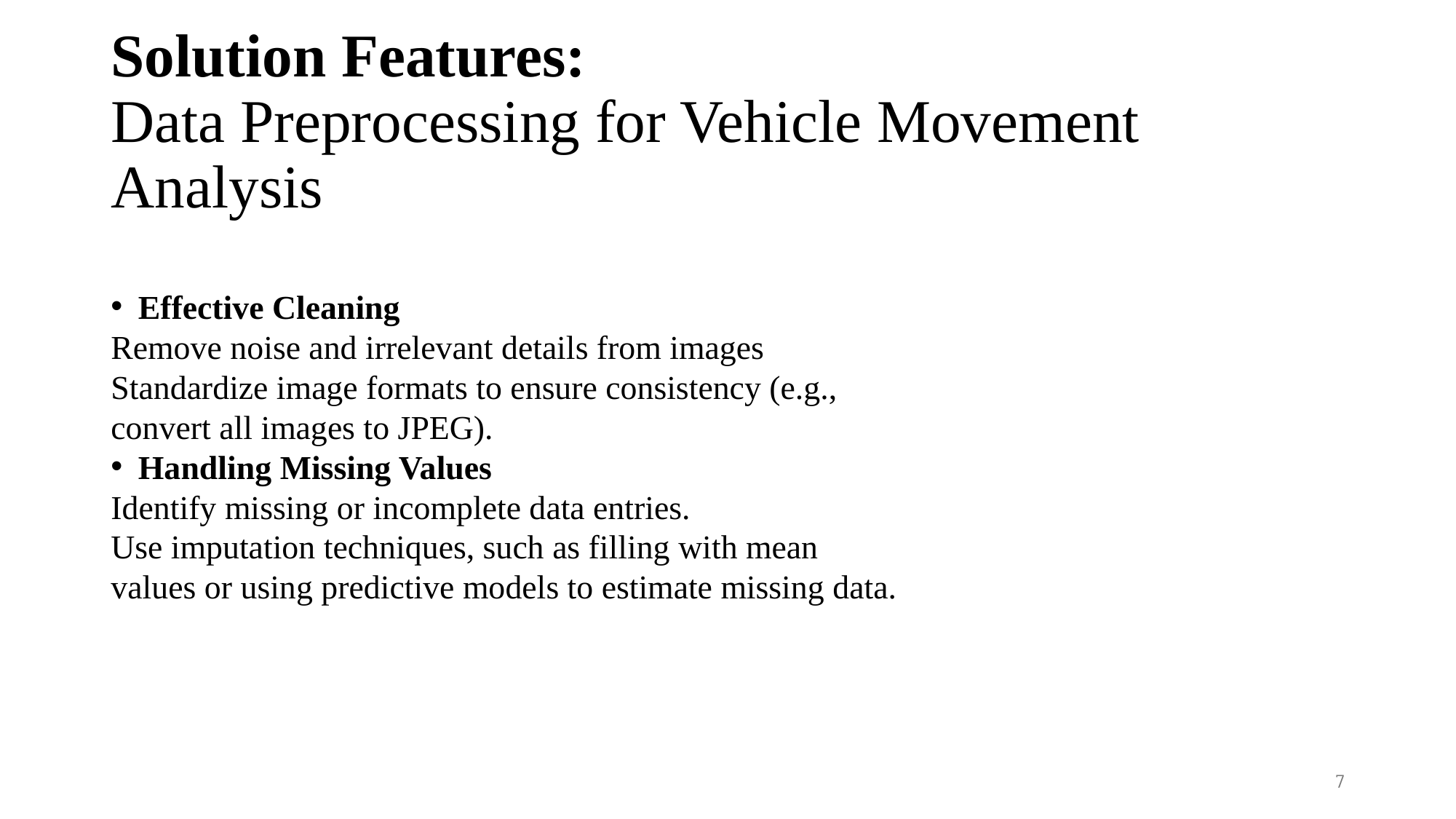

# Solution Features: Data Preprocessing for Vehicle Movement Analysis
Effective Cleaning
Remove noise and irrelevant details from images Standardize image formats to ensure consistency (e.g., convert all images to JPEG).
Handling Missing Values
Identify missing or incomplete data entries.
Use imputation techniques, such as filling with mean values or using predictive models to estimate missing data.

7